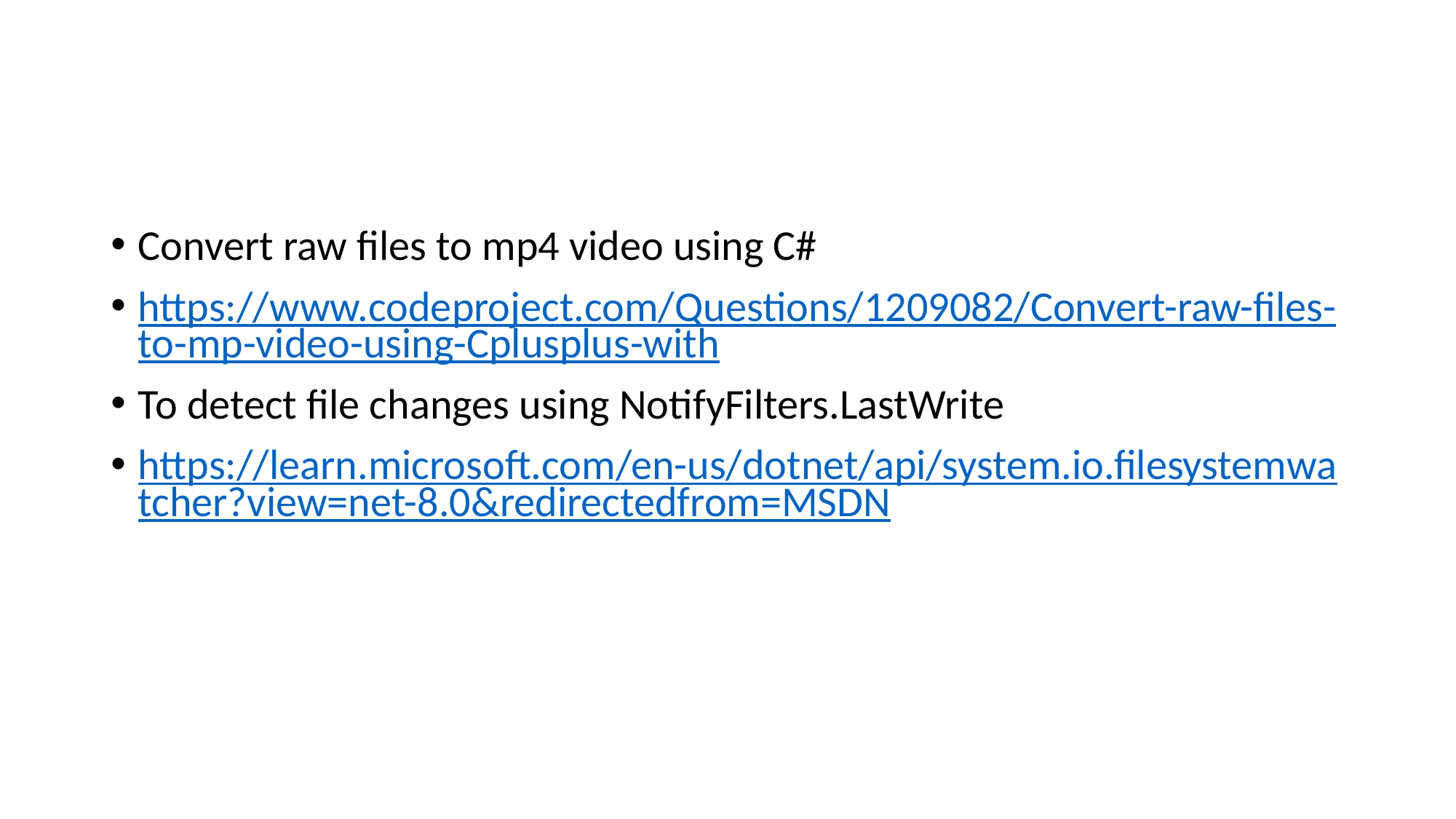

#
Convert raw files to mp4 video using C#
https://www.codeproject.com/Questions/1209082/Convert-raw-files-to-mp-video-using-Cplusplus-with
To detect file changes using NotifyFilters.LastWrite
https://learn.microsoft.com/en-us/dotnet/api/system.io.filesystemwatcher?view=net-8.0&redirectedfrom=MSDN